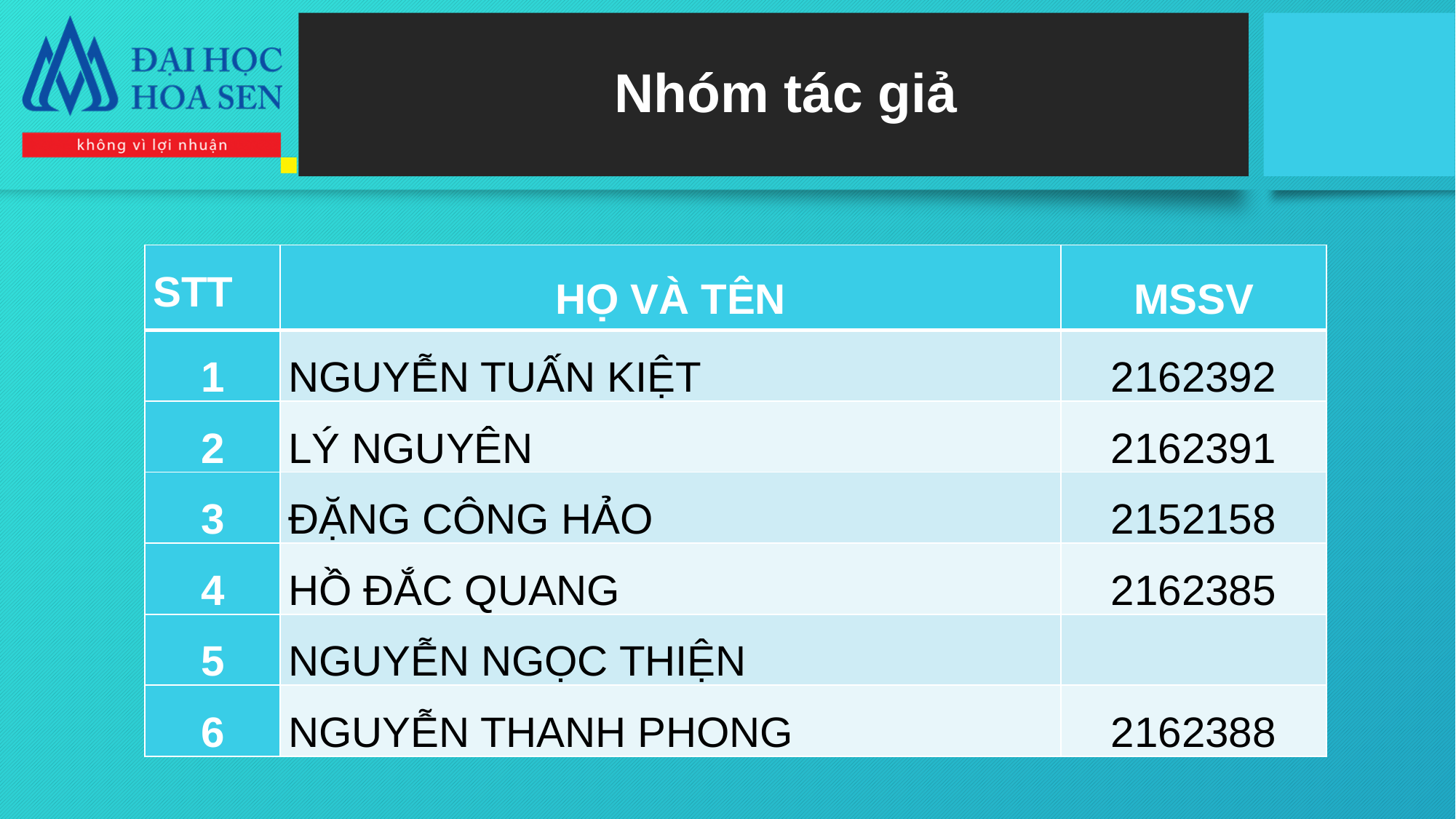

# Nhóm tác giả
| STT | HỌ VÀ TÊN | MSSV |
| --- | --- | --- |
| 1 | NGUYỄN TUẤN KIỆT | 2162392 |
| 2 | LÝ NGUYÊN | 2162391 |
| 3 | ĐẶNG CÔNG HẢO | 2152158 |
| 4 | HỒ ĐẮC QUANG | 2162385 |
| 5 | NGUYỄN NGỌC THIỆN |  |
| 6 | NGUYỄN THANH PHONG | 2162388 |